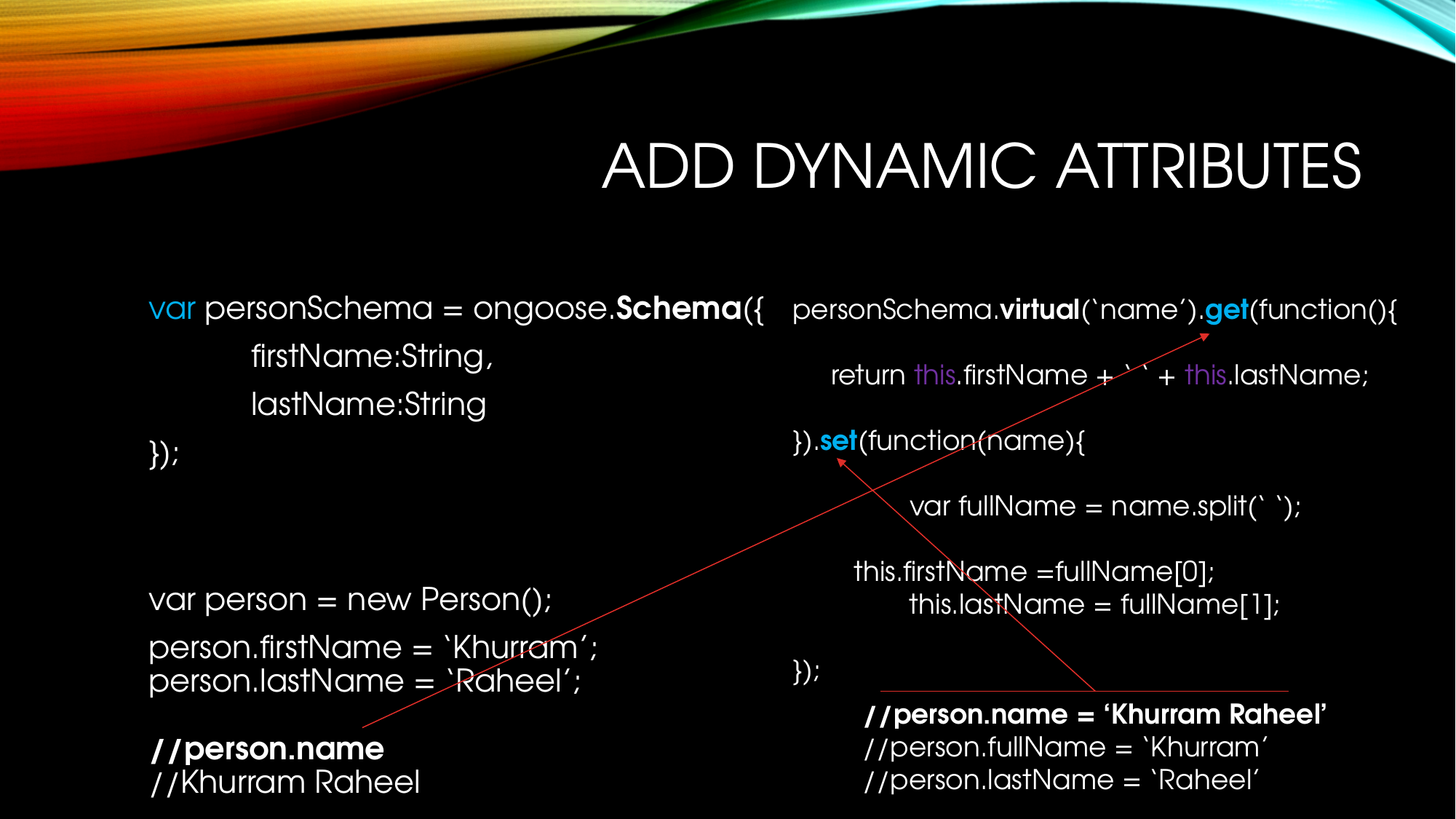

# Add dynamic attributes
var personSchema = ongoose.Schema({
	firstName:String,
	lastName:String
});

Example
var person = new Person();
person.firstName = ‘Khurram’;
person.lastName = ‘Raheel’;
//person.name
//Khurram Raheel
personSchema.virtual(‘name’).get(function(){
     return this.firstName + ‘ ‘ + this.lastName;
}).set(function(name){
	 var fullName = name.split(‘ ‘);
        this.firstName =fullName[0];
  	 this.lastName = fullName[1];
});

//person.name = ‘Khurram Raheel’
//person.fullName = ‘Khurram’
//person.lastName = ‘Raheel’